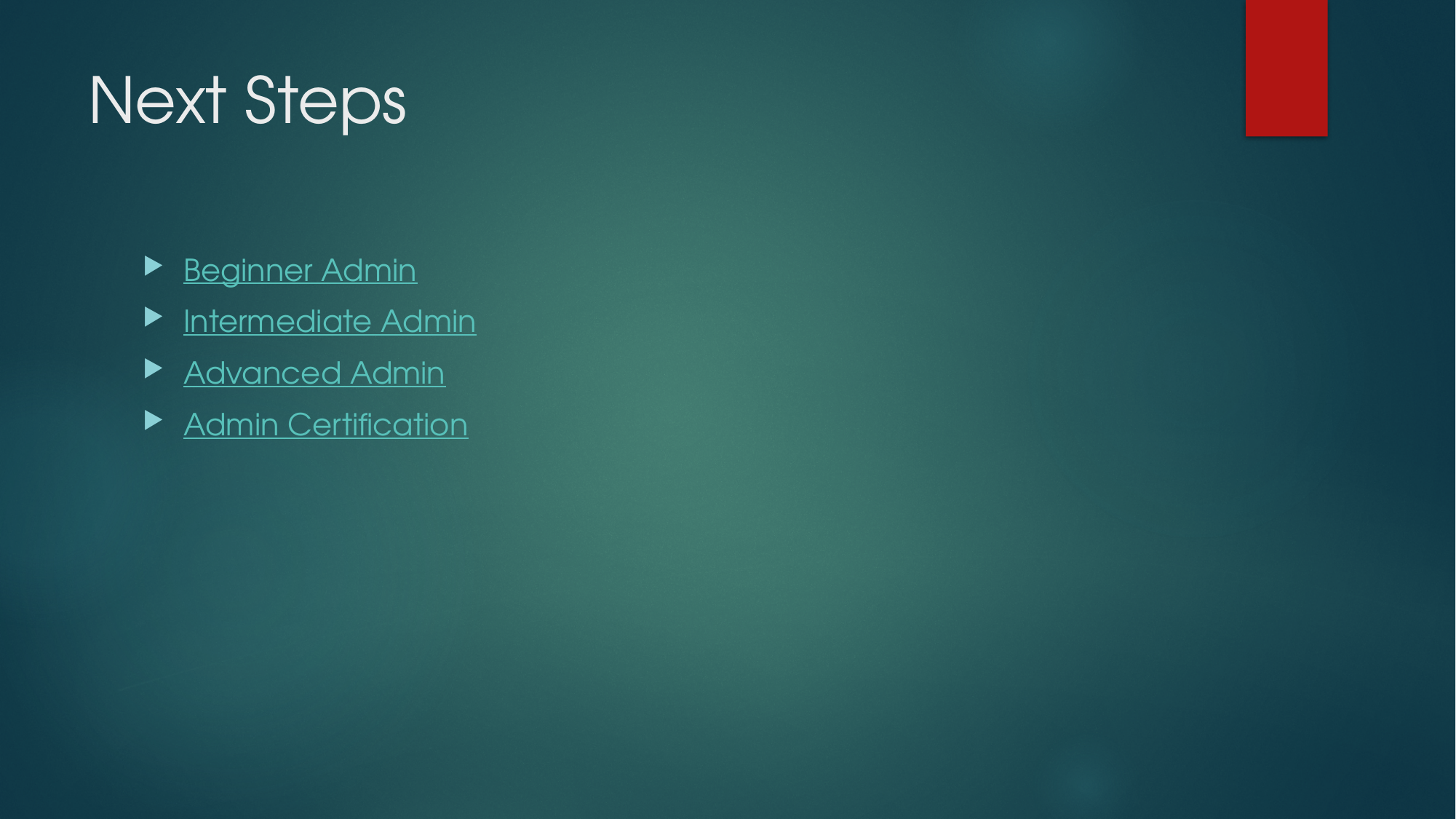

# Next Steps
Beginner Admin
Intermediate Admin
Advanced Admin
Admin Certification